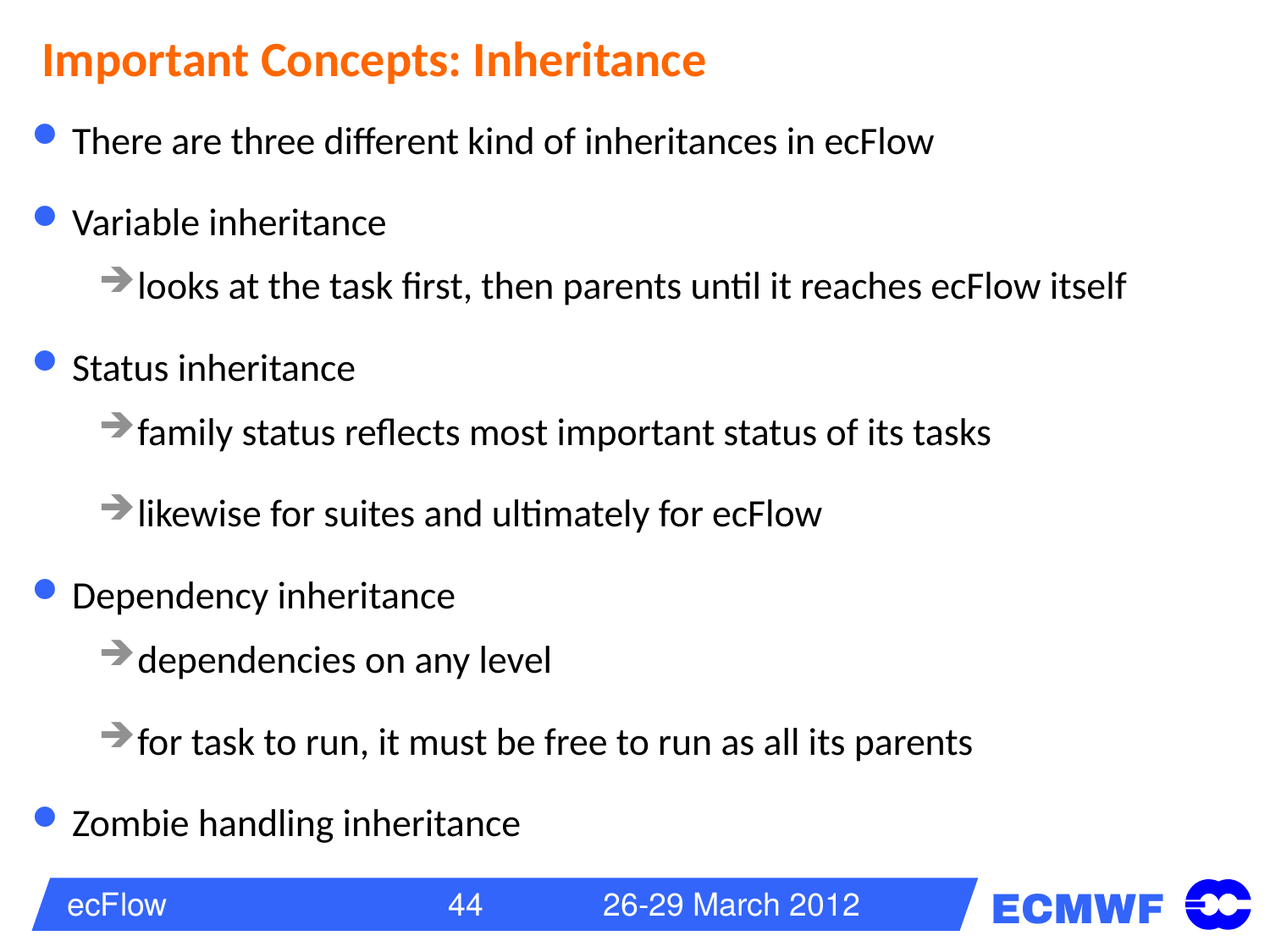

# Important Concepts: Inheritance
There are three different kind of inheritances in ecFlow
Variable inheritance
looks at the task first, then parents until it reaches ecFlow itself
Status inheritance
family status reflects most important status of its tasks
likewise for suites and ultimately for ecFlow
Dependency inheritance
dependencies on any level
for task to run, it must be free to run as all its parents
Zombie handling inheritance